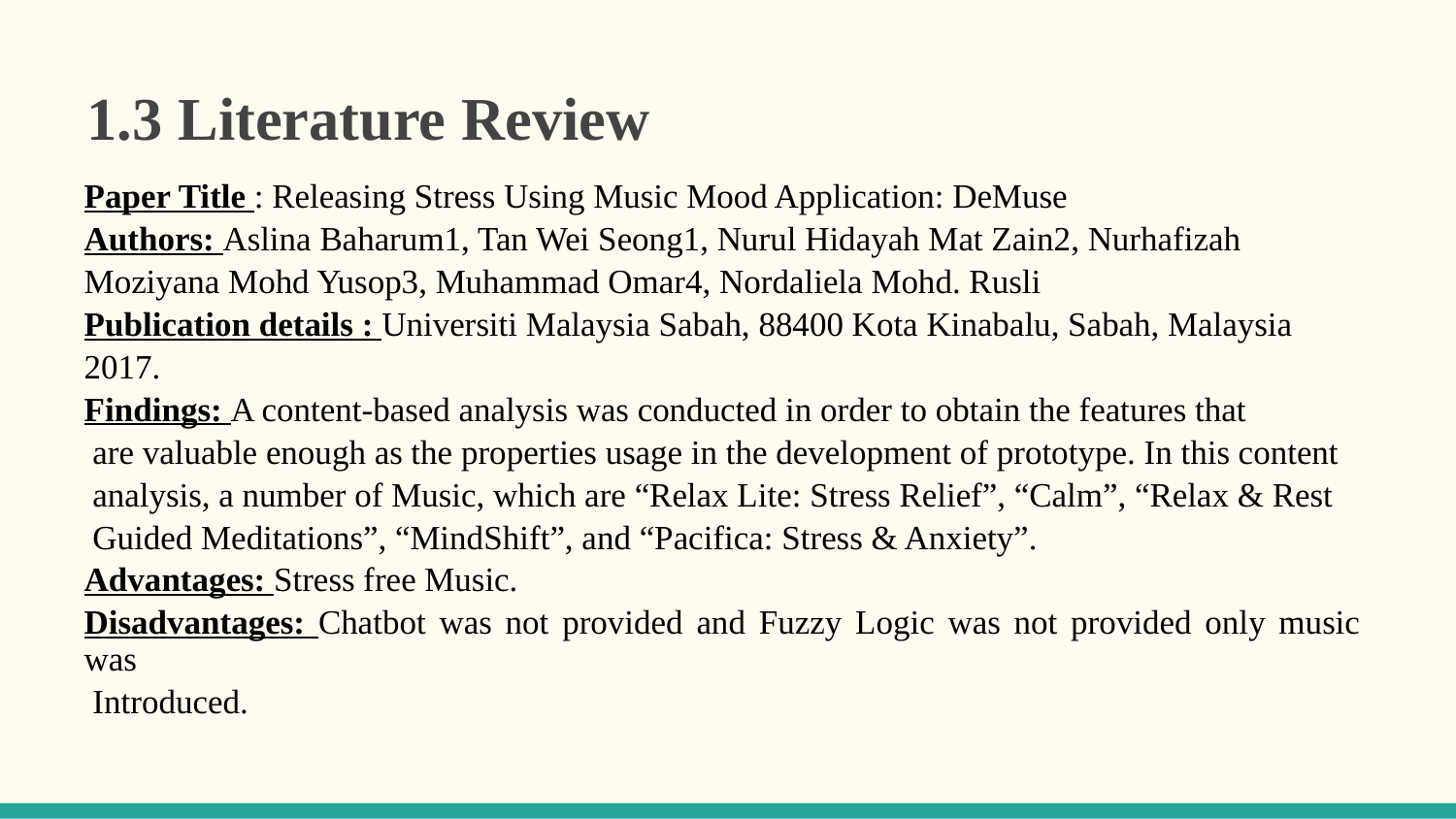

1.3 Literature Review
Paper Title : Releasing Stress Using Music Mood Application: DeMuse
Authors: Aslina Baharum1, Tan Wei Seong1, Nurul Hidayah Mat Zain2, Nurhafizah
Moziyana Mohd Yusop3, Muhammad Omar4, Nordaliela Mohd. Rusli
Publication details : Universiti Malaysia Sabah, 88400 Kota Kinabalu, Sabah, Malaysia
2017.
Findings: A content-based analysis was conducted in order to obtain the features that
 are valuable enough as the properties usage in the development of prototype. In this content
 analysis, a number of Music, which are “Relax Lite: Stress Relief”, “Calm”, “Relax & Rest
 Guided Meditations”, “MindShift”, and “Pacifica: Stress & Anxiety”.
Advantages: Stress free Music.
Disadvantages: Chatbot was not provided and Fuzzy Logic was not provided only music was
 Introduced.